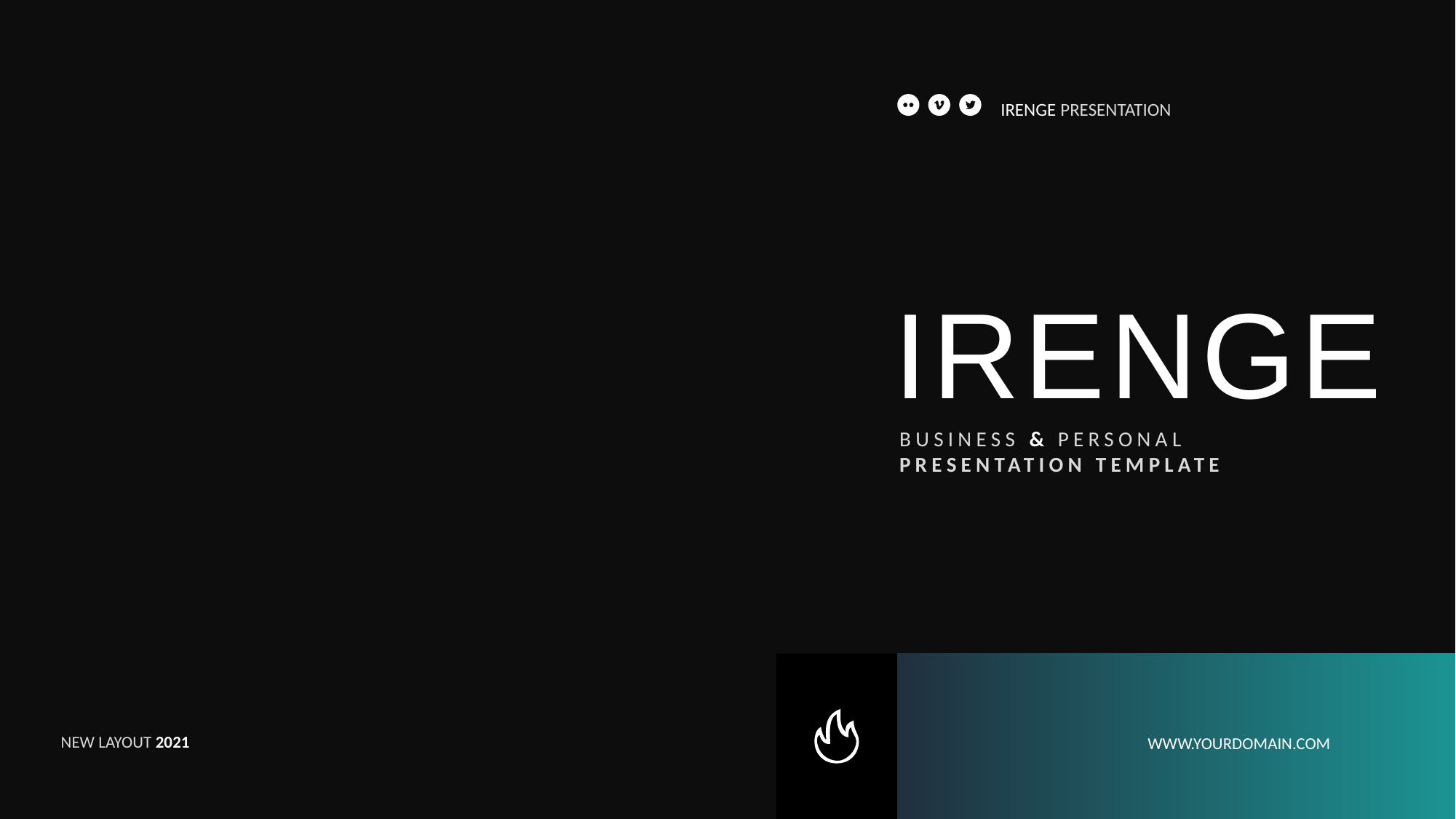

IRENGE PRESENTATION

IRENGE
BUSINESS & PERSONAL
PRESENTATION TEMPLATE

NEW LAYOUT 2021
WWW.YOURDOMAIN.COM